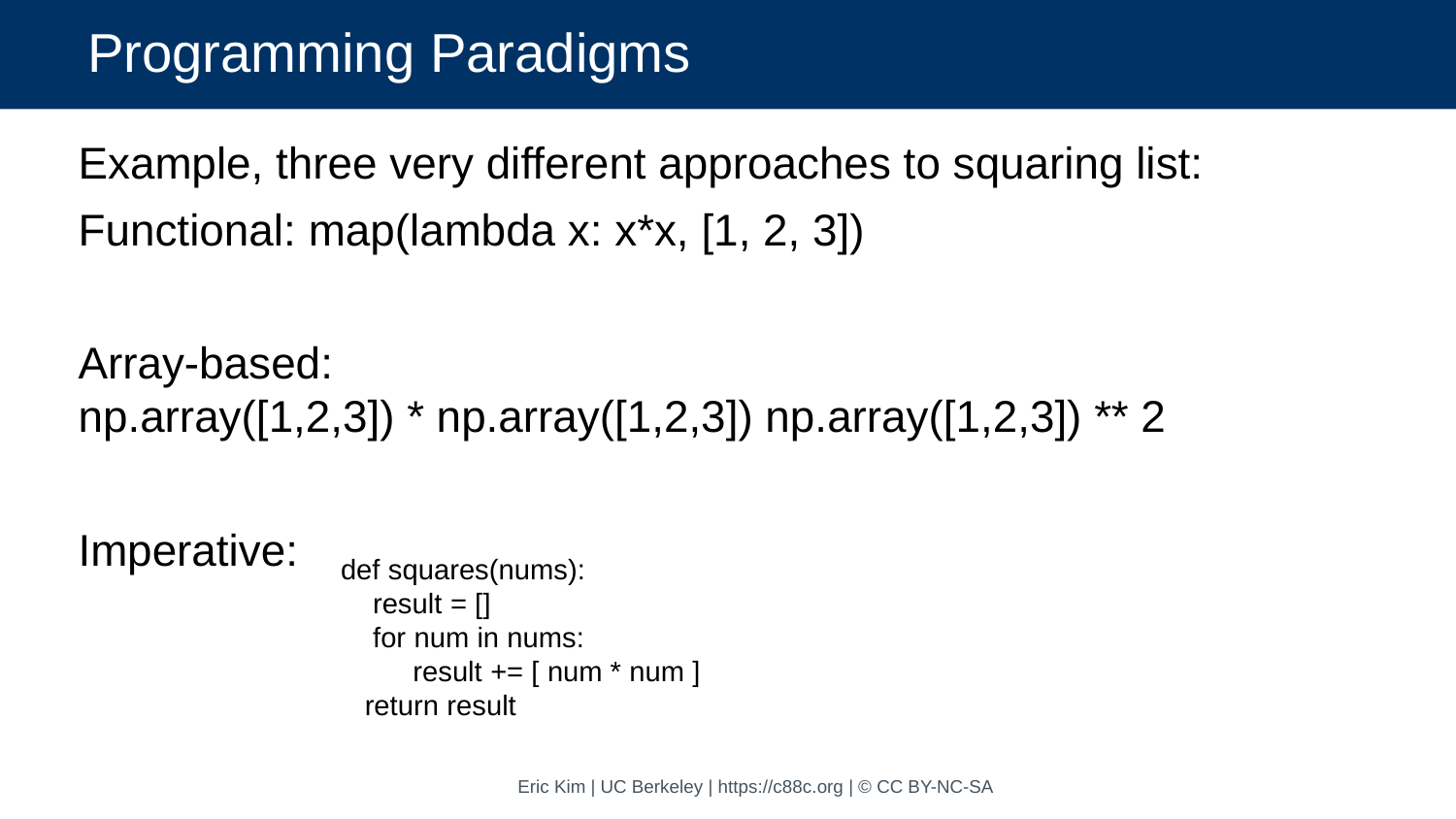

# Programming Paradigms
Example, three very different approaches to squaring list:
Functional: map(lambda x: x*x, [1, 2, 3])

Array-based:
np.array([1,2,3]) * np.array([1,2,3]) np.array([1,2,3]) ** 2

Imperative:
 def squares(nums):
     result = []
     for num in nums:
          result += [ num * num ]
    return result

Eric Kim | UC Berkeley | https://c88c.org | © CC BY-NC-SA